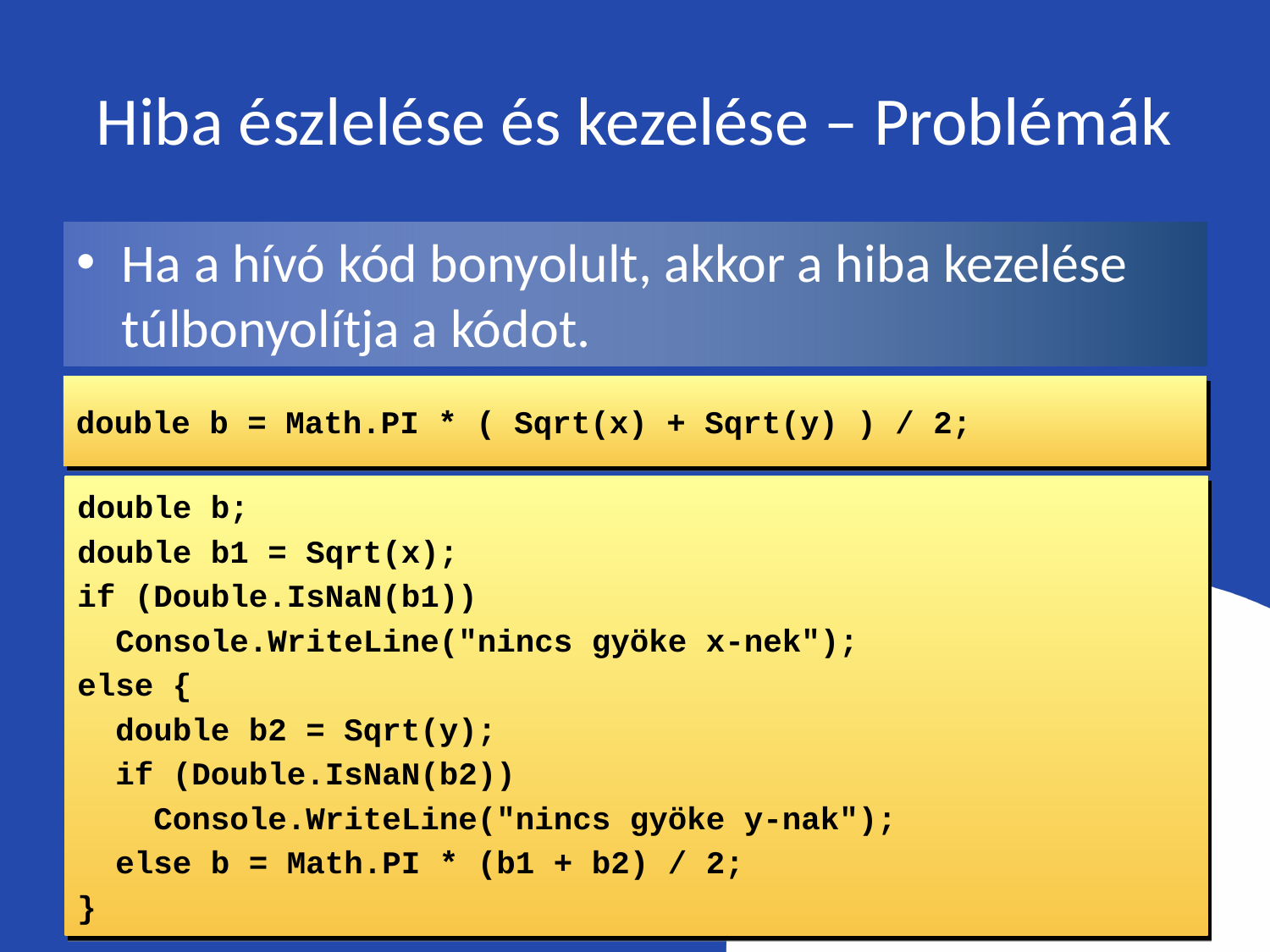

# Hiba észlelése és kezelése – Problémák
Ha a hívó kód bonyolult, akkor a hiba kezelése túlbonyolítja a kódot.
double b = Math.PI * ( Sqrt(x) + Sqrt(y) ) / 2;
double b;
double b1 = Sqrt(x);
if (Double.IsNaN(b1))
  Console.WriteLine("nincs gyöke x-nek");
else {
  double b2 = Sqrt(y);
  if (Double.IsNaN(b2))
    Console.WriteLine("nincs gyöke y-nak");
  else b = Math.PI * (b1 + b2) / 2;
}